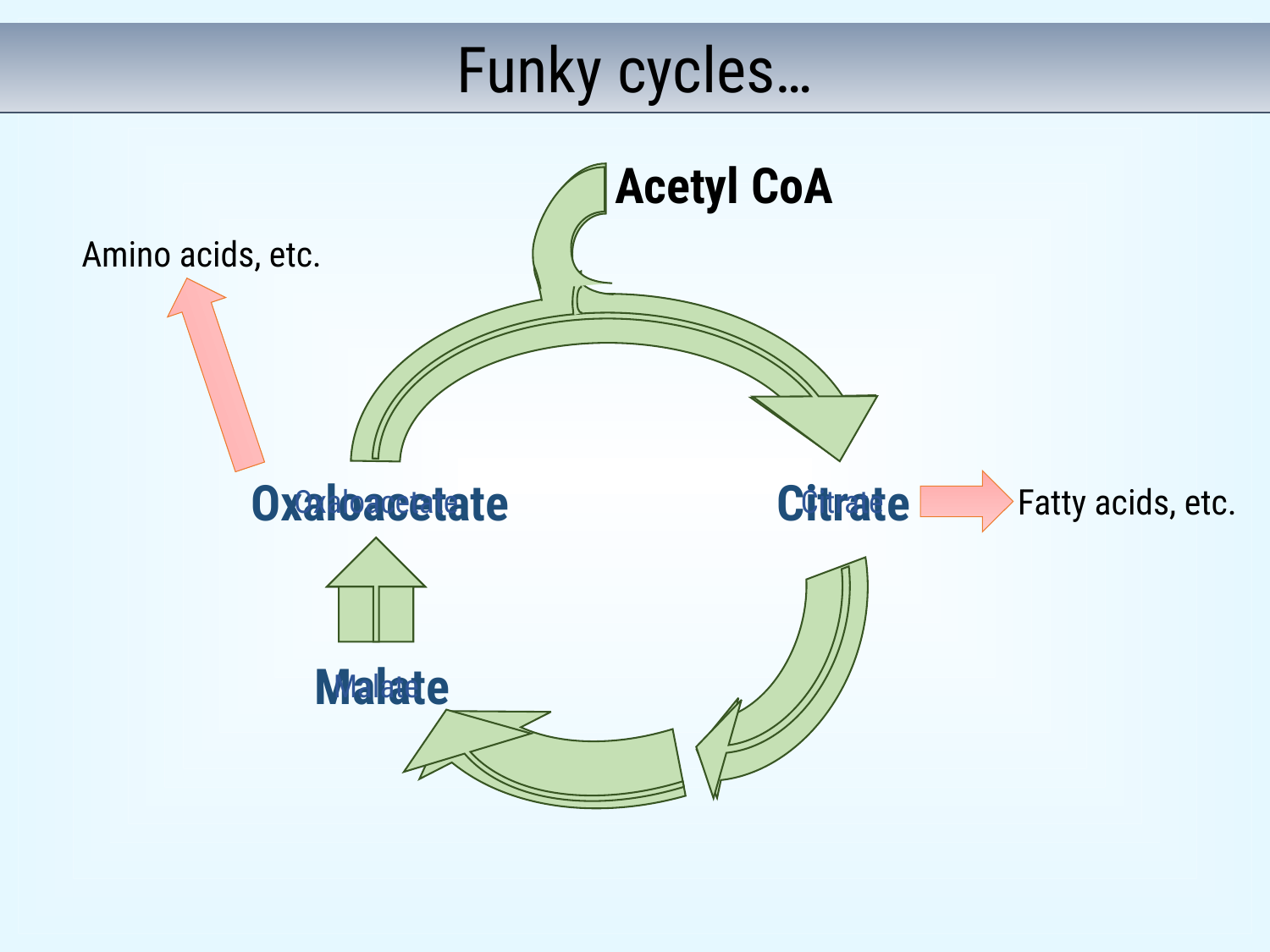

Funky cycles…
Acetyl CoA

Amino acids, etc.

Oxaloacetate
Citrate
Fatty acids, etc.
Oxaloacetate
Citrate

Malate
Malate